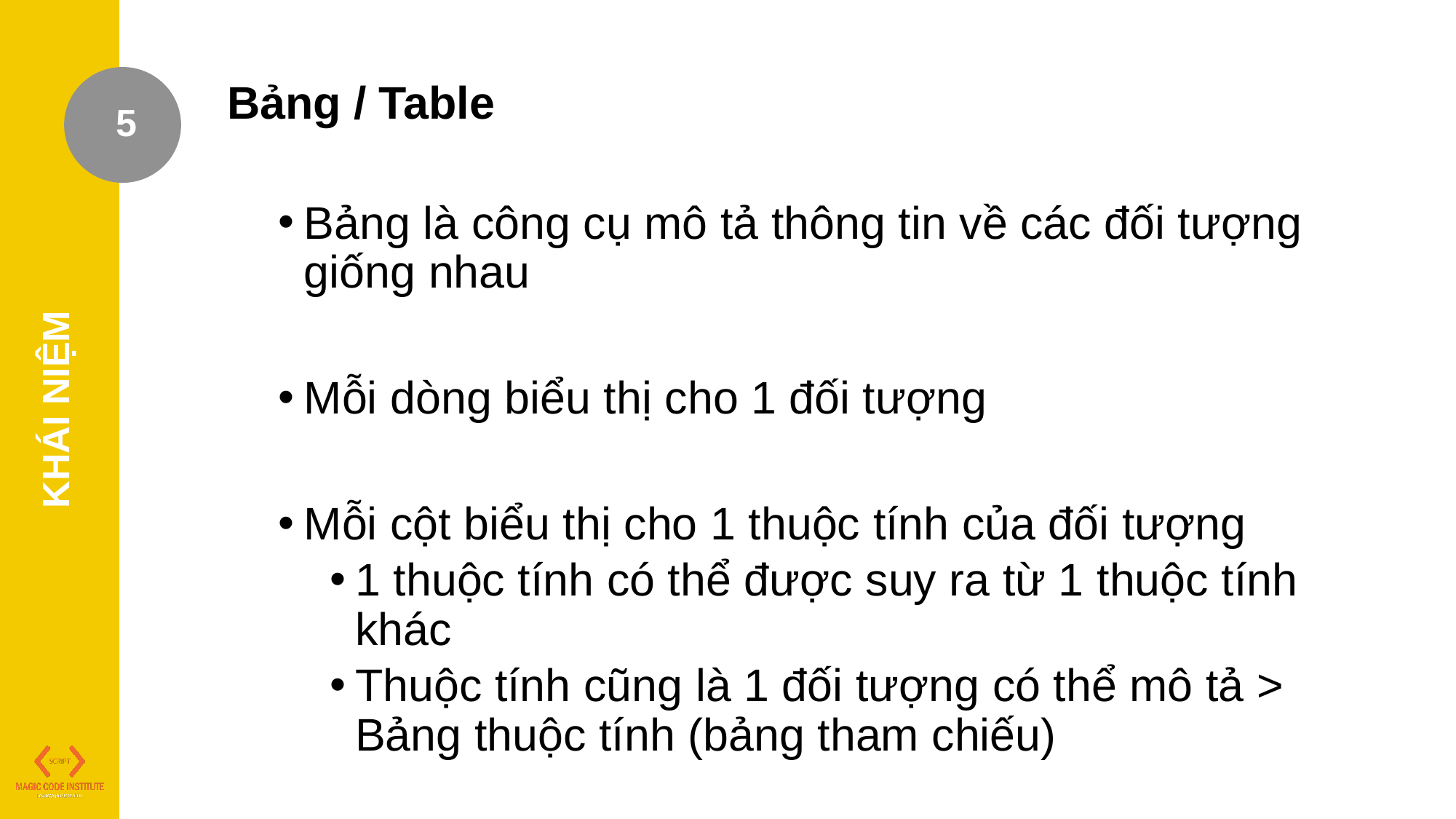

Bảng / Table

Bảng là công cụ mô tả thông tin về các đối tượng giống nhau

Mỗi dòng biểu thị cho 1 đối tượng

Mỗi cột biểu thị cho 1 thuộc tính của đối tượng
1 thuộc tính có thể được suy ra từ 1 thuộc tính khác
Thuộc tính cũng là 1 đối tượng có thể mô tả > Bảng thuộc tính (bảng tham chiếu)
5
KHÁI NIỆM